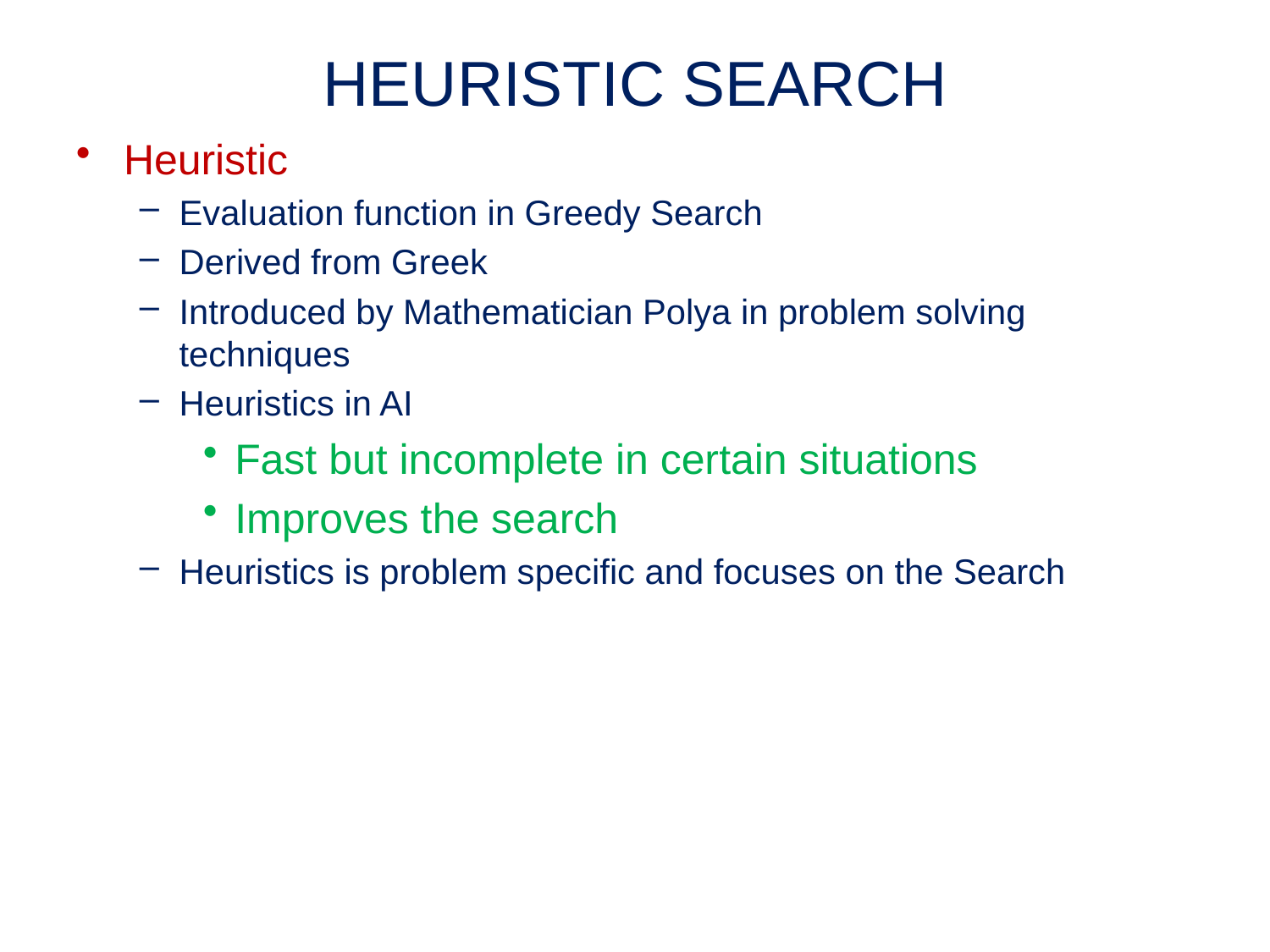

# HEURISTIC SEARCH
Heuristic
Evaluation function in Greedy Search
Derived from Greek
Introduced by Mathematician Polya in problem solving techniques
Heuristics in AI
Fast but incomplete in certain situations
Improves the search
Heuristics is problem specific and focuses on the Search